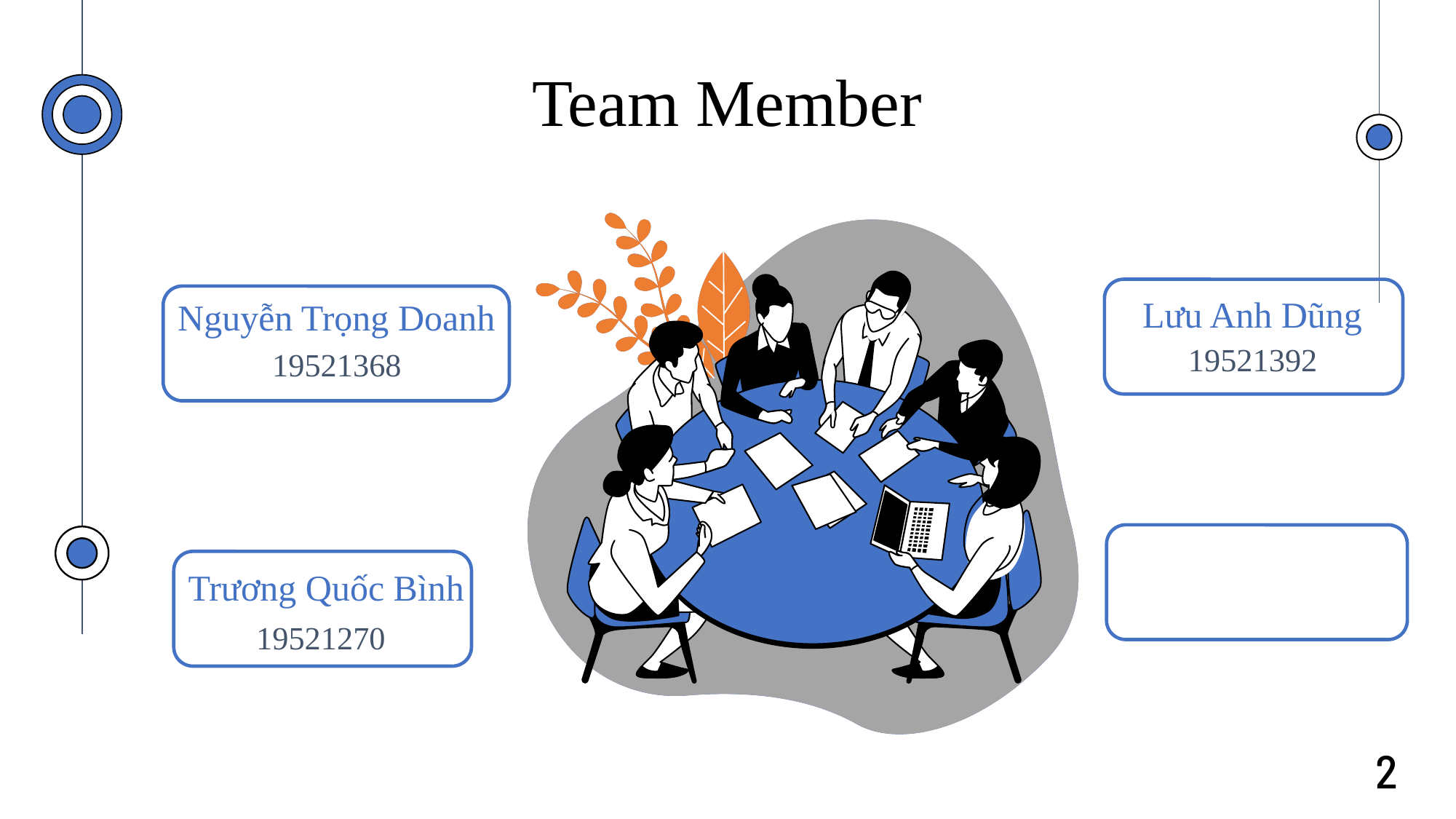

# Team Member

Lưu Anh Dũng

Nguyễn Trọng Doanh

19521392
19521368

Trương Quốc Bình
19521270
2